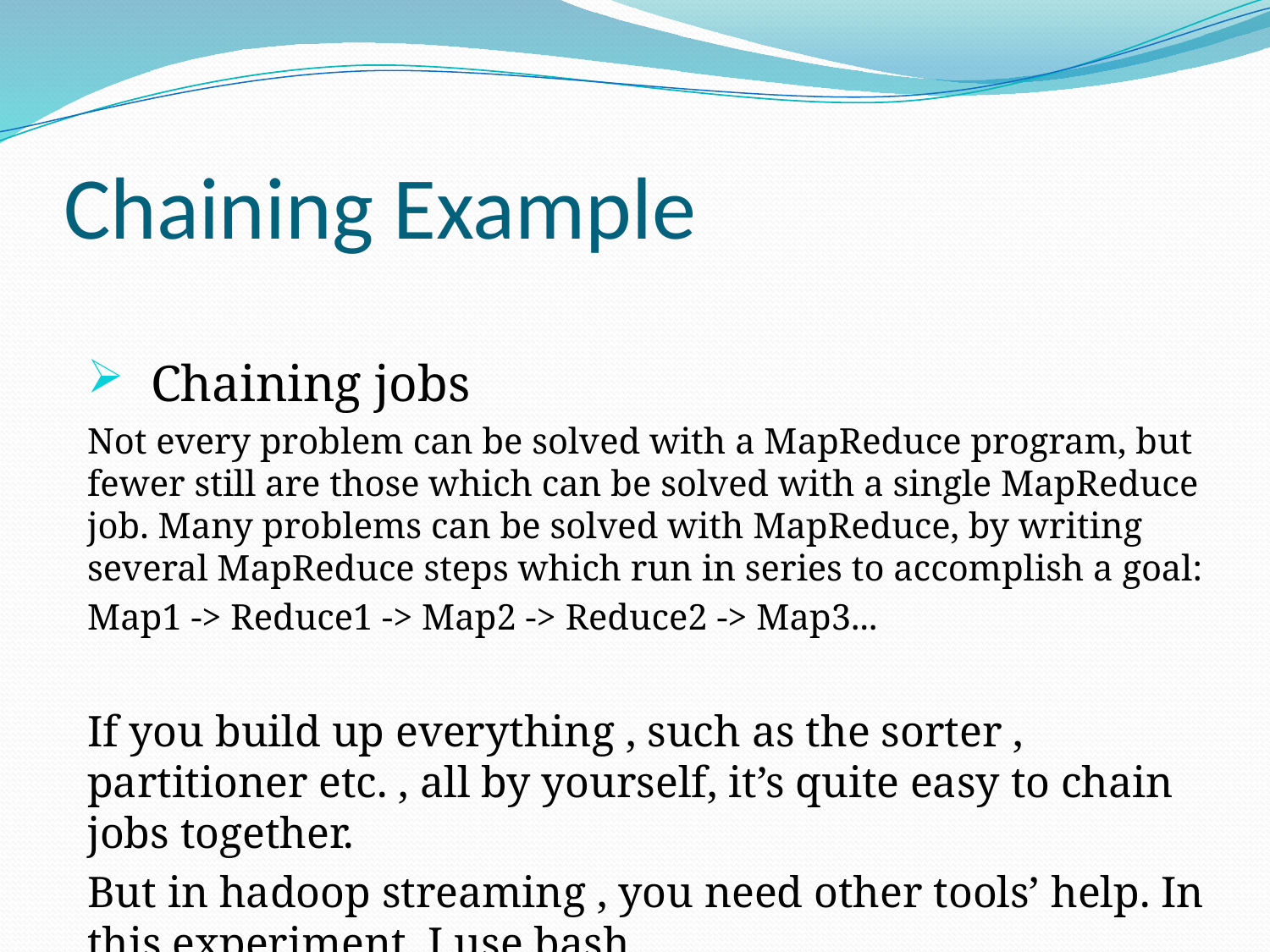

# Chaining Example
Chaining jobs
Not every problem can be solved with a MapReduce program, but fewer still are those which can be solved with a single MapReduce job. Many problems can be solved with MapReduce, by writing several MapReduce steps which run in series to accomplish a goal:
Map1 -> Reduce1 -> Map2 -> Reduce2 -> Map3...

If you build up everything , such as the sorter , partitioner etc. , all by yourself, it’s quite easy to chain jobs together.
But in hadoop streaming , you need other tools’ help. In this experiment, I use bash .

22